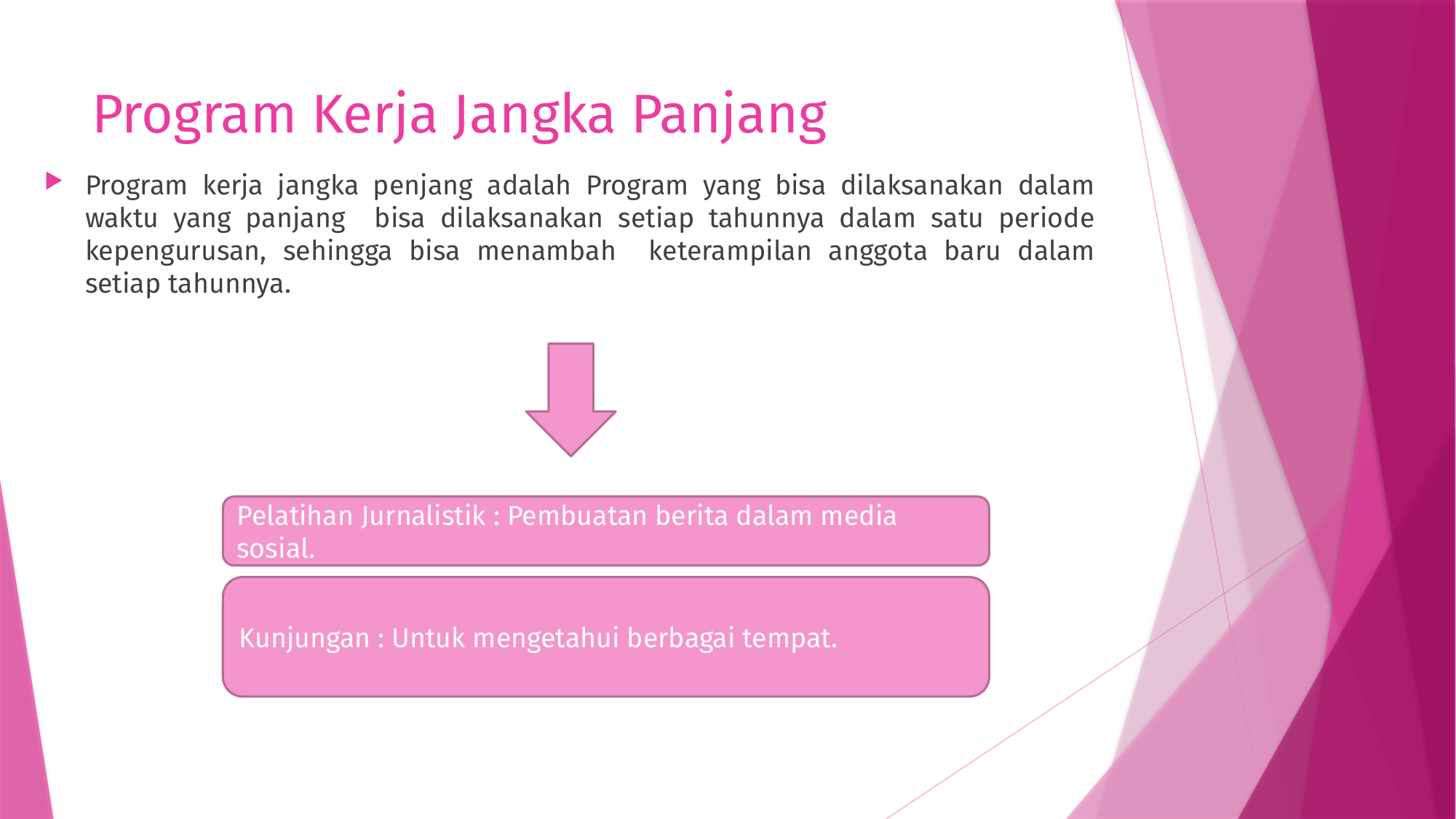

# Program Kerja Jangka Panjang
Program kerja jangka penjang adalah Program yang bisa dilaksanakan dalam waktu yang panjang  bisa dilaksanakan setiap tahunnya dalam satu periode kepengurusan, sehingga bisa menambah  keterampilan anggota baru dalam setiap tahunnya.

Pelatihan Jurnalistik : Pembuatan berita dalam media sosial.
Kunjungan : Untuk mengetahui berbagai tempat.